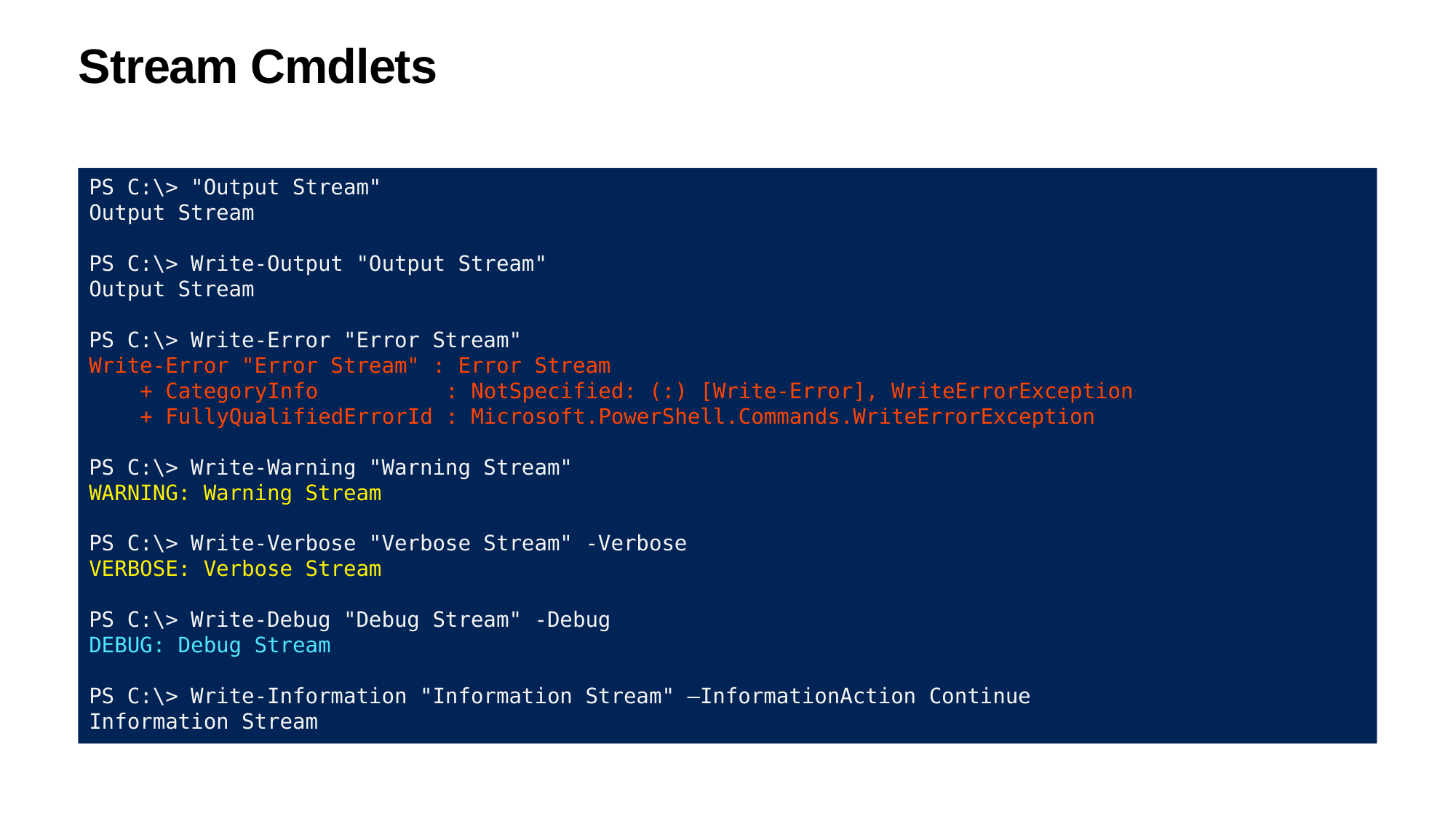

# Stream Cmdlets
PS C:\> "Output Stream"
Output Stream

PS C:\> Write-Output "Output Stream"
Output Stream

PS C:\> Write-Error "Error Stream"
Write-Error "Error Stream" : Error Stream
    + CategoryInfo          : NotSpecified: (:) [Write-Error], WriteErrorException
    + FullyQualifiedErrorId : Microsoft.PowerShell.Commands.WriteErrorException

PS C:\> Write-Warning "Warning Stream"
WARNING: Warning Stream

PS C:\> Write-Verbose "Verbose Stream" -Verbose
VERBOSE: Verbose Stream

PS C:\> Write-Debug "Debug Stream" -Debug
DEBUG: Debug Stream

PS C:\> Write-Information "Information Stream" –InformationAction Continue
Information Stream